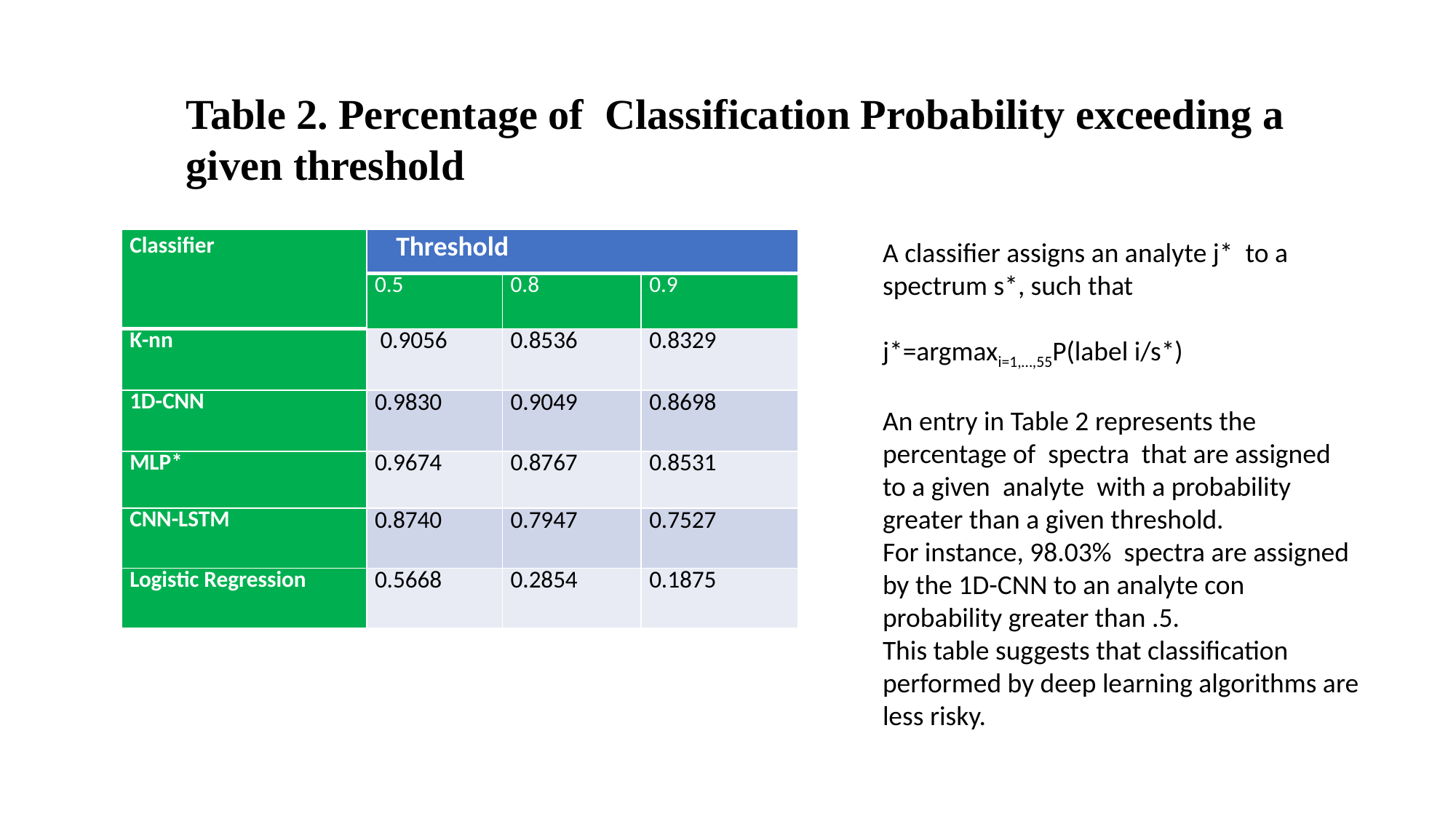

Table 2. Percentage of  Classification Probability exceeding a given threshold
| Classifier | Threshold | Accuracy |  |
| --- | --- | --- | --- |
|  | 0.5 | 0.8 | 0.9 |
| K-nn | 0.9056 | 0.8536 | 0.8329 |
| 1D-CNN | 0.9830 | 0.9049 | 0.8698 |
| MLP\* | 0.9674 | 0.8767 | 0.8531 |
| CNN-LSTM | 0.8740 | 0.7947 | 0.7527 |
| Logistic Regression | 0.5668 | 0.2854 | 0.1875 |
A classifier assigns an analyte j*  to a spectrum s*, such that

j*=argmaxi=1,…,55P(label i/s*)

An entry in Table 2 represents the percentage of  spectra  that are assigned to a given  analyte  with a probability greater than a given threshold.
For instance, 98.03%  spectra are assigned by the 1D-CNN to an analyte con probability greater than .5.
This table suggests that classification performed by deep learning algorithms are less risky.